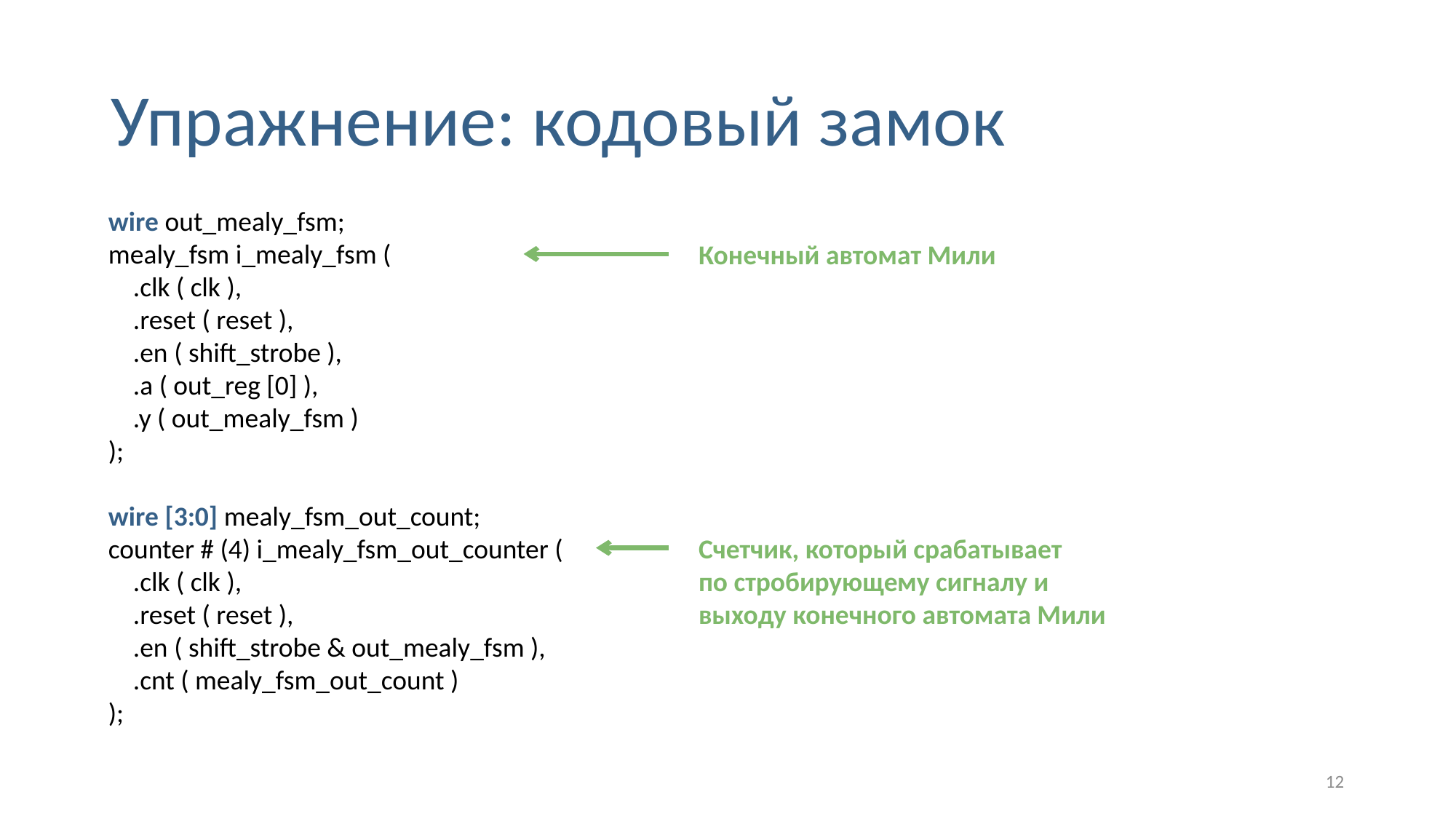

# Упражнение: кодовый замок

    wire out_mealy_fsm;
    mealy_fsm i_mealy_fsm (
        .clk ( clk ),
        .reset ( reset ),
        .en ( shift_strobe ),
        .a ( out_reg [0] ),
        .y ( out_mealy_fsm )
    );

    wire [3:0] mealy_fsm_out_count;
    counter # (4) i_mealy_fsm_out_counter (
        .clk ( clk ),
        .reset ( reset ),
        .en ( shift_strobe & out_mealy_fsm ),
        .cnt ( mealy_fsm_out_count )
    );
Конечный автомат Мили
Счетчик, который срабатывает
по стробирующему сигналу и
выходу конечного автомата Мили
12